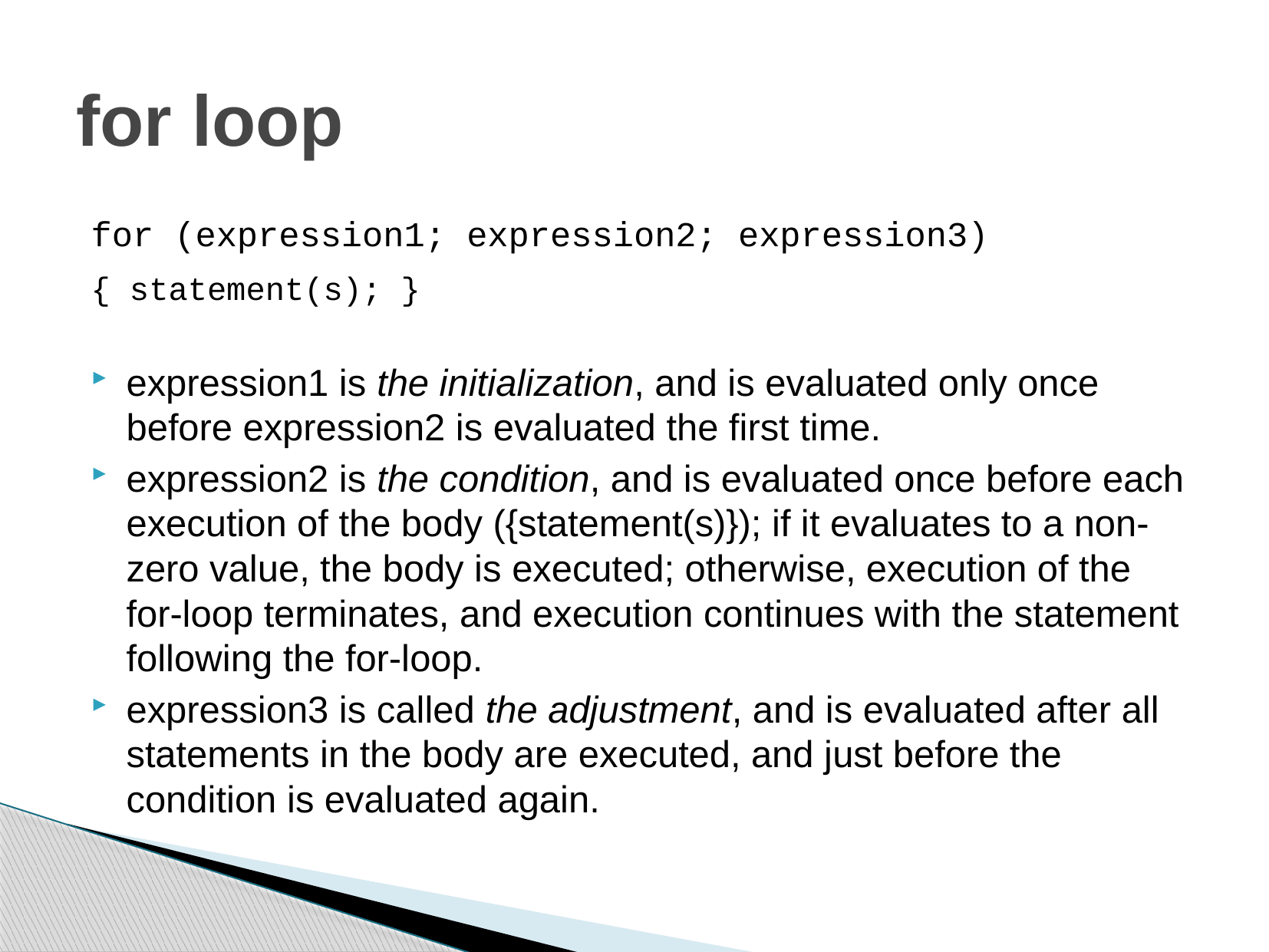

# for loop
for (expression1; expression2; expression3)
	{ statement(s); }

expression1 is the initialization, and is evaluated only once before expression2 is evaluated the first time.
expression2 is the condition, and is evaluated once before each execution of the body ({statement(s)}); if it evaluates to a non-zero value, the body is executed; otherwise, execution of the for-loop terminates, and execution continues with the statement following the for-loop.
expression3 is called the adjustment, and is evaluated after all statements in the body are executed, and just before the condition is evaluated again.